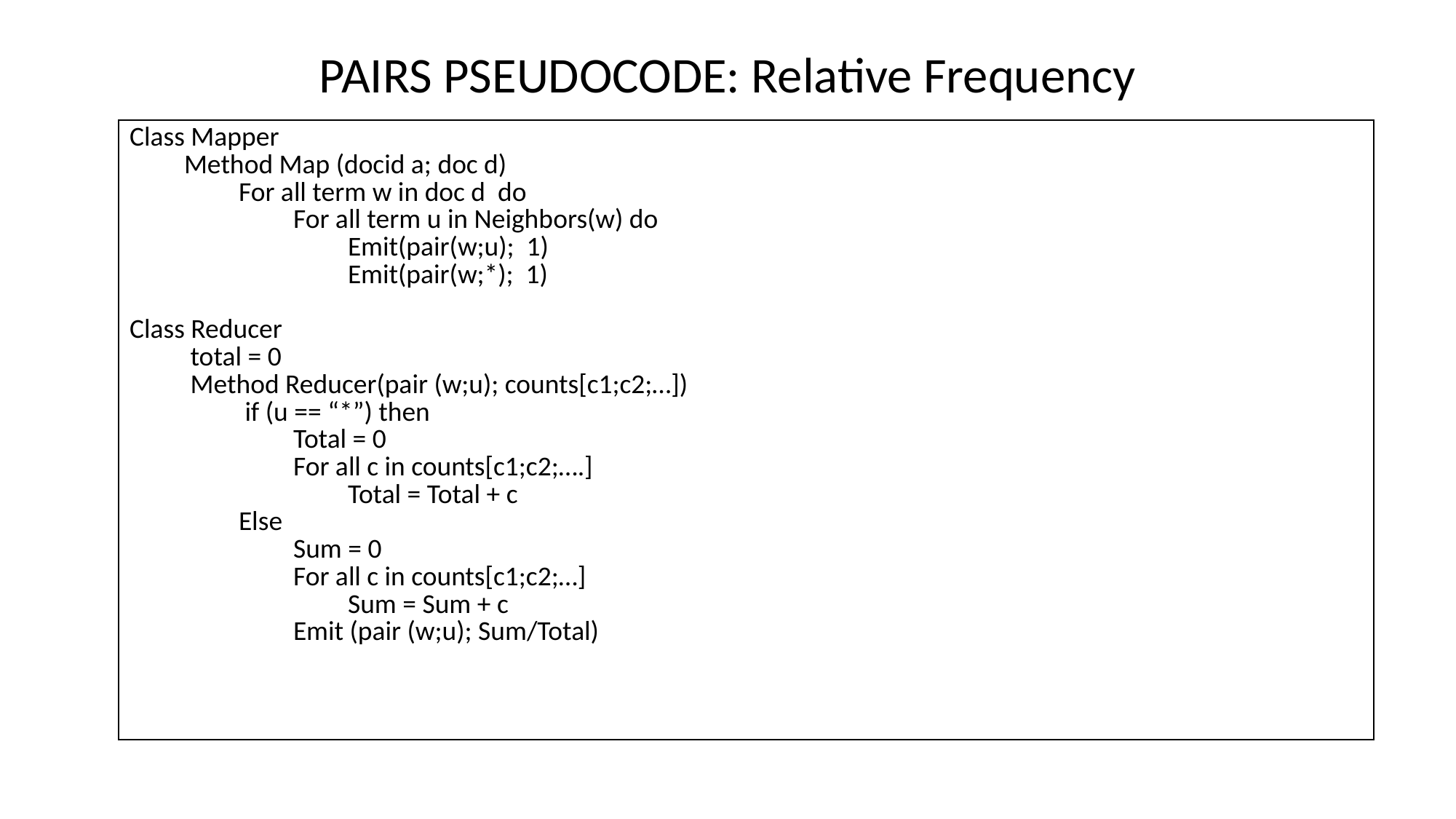

# PAIRS PSEUDOCODE: Relative Frequency
| Class Mapper Method Map (docid a; doc d) For all term w in doc d do For all term u in Neighbors(w) do Emit(pair(w;u); 1) Emit(pair(w;\*); 1) Class Reducer total = 0 Method Reducer(pair (w;u); counts[c1;c2;…]) if (u == “\*”) then Total = 0 For all c in counts[c1;c2;….] Total = Total + c Else Sum = 0 For all c in counts[c1;c2;…] Sum = Sum + c Emit (pair (w;u); Sum/Total) |
| --- |